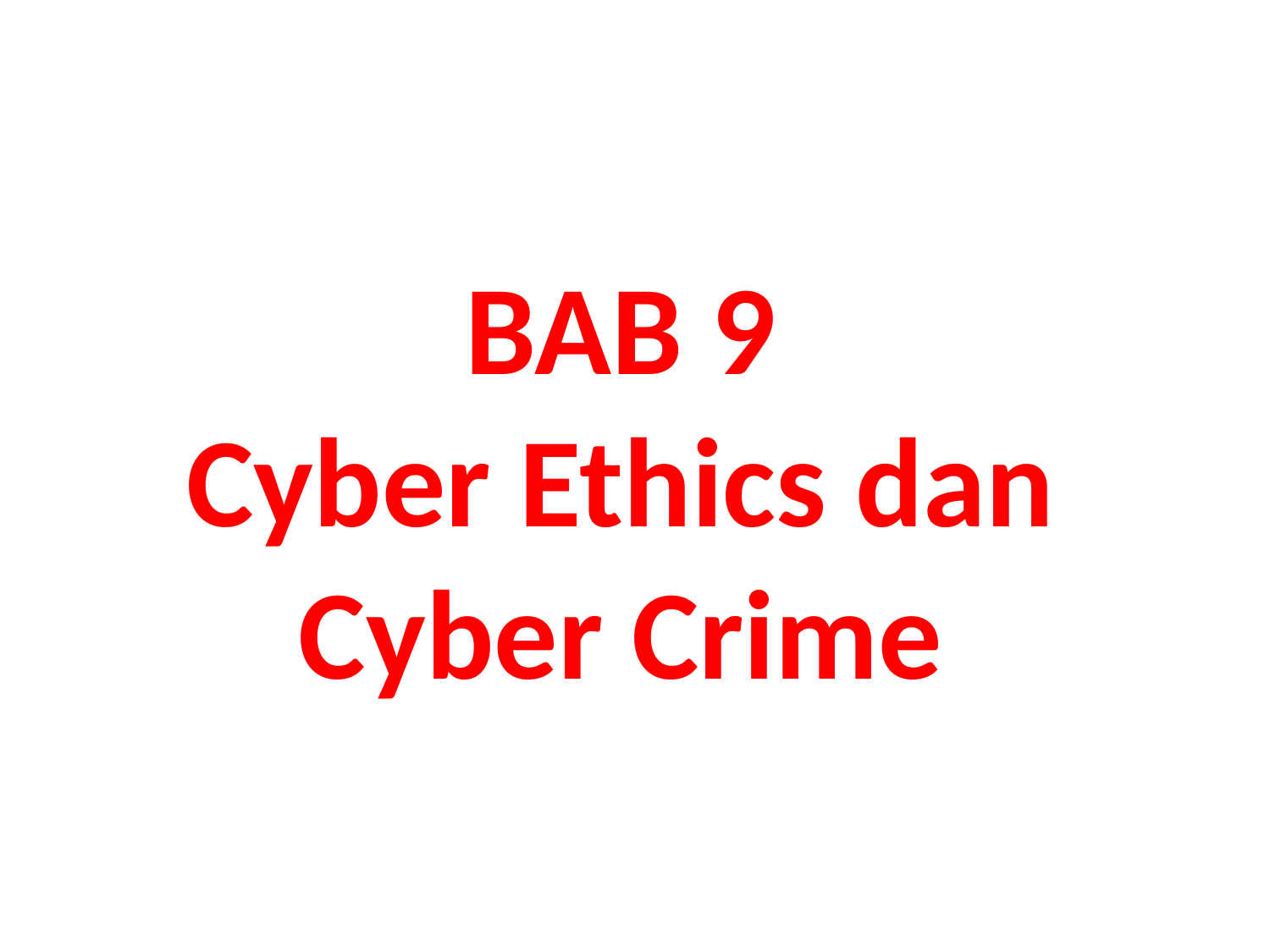

# BAB 9 Cyber Ethics dan Cyber Crime